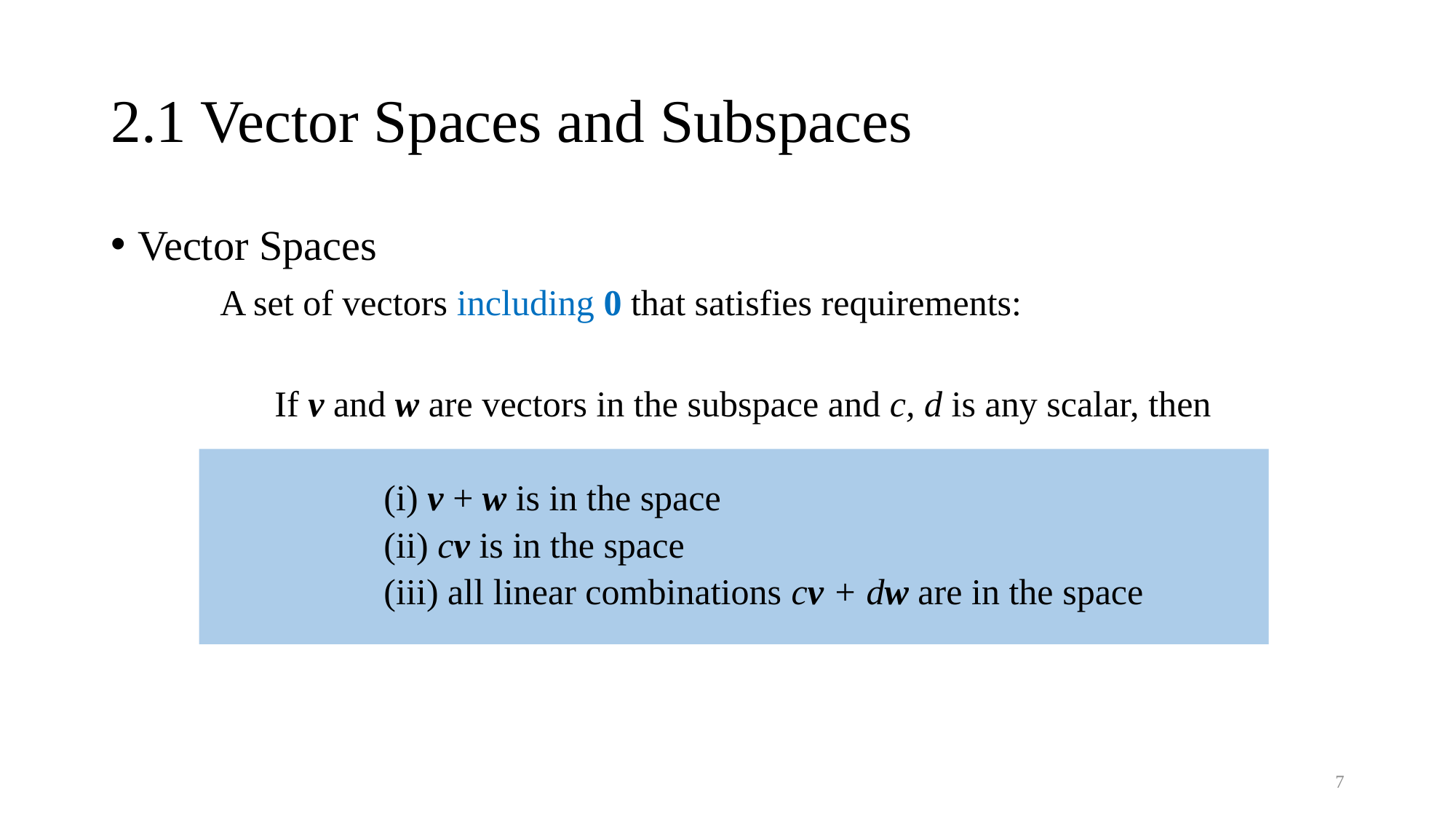

# 2.1 Vector Spaces and Subspaces
Vector Spaces
	A set of vectors including 0 that satisfies requirements:

	If v and w are vectors in the subspace and c, d is any scalar, then

		(i) v + w is in the space
		(ii) cv is in the space
		(iii) all linear combinations cv + dw are in the space

7